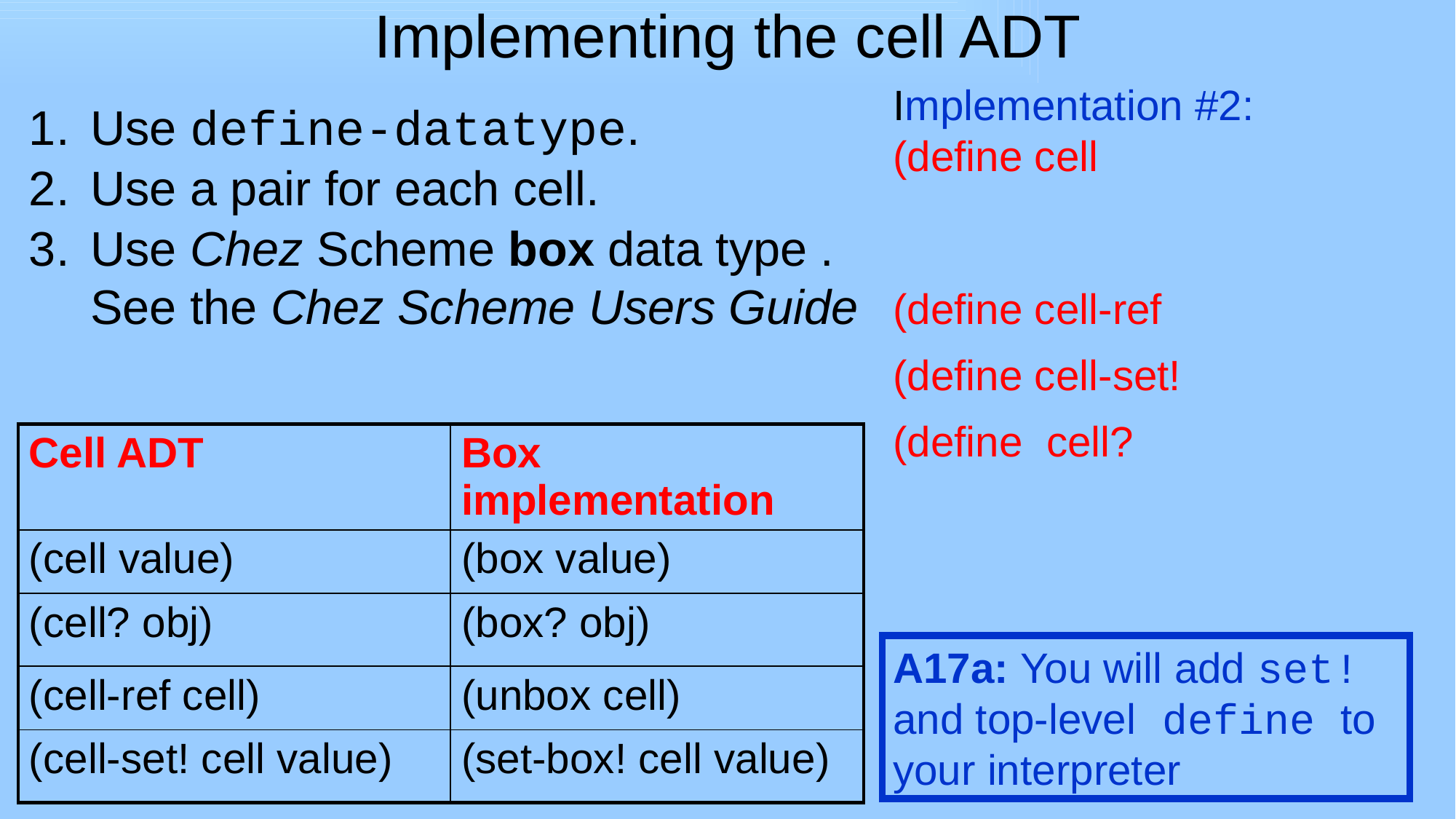

# Implementing the cell ADT
Implementation #2:
(define cell

(define cell-ref
(define cell-set!
(define  cell?
Use define-datatype.
Use a pair for each cell.
Use Chez Scheme box data type .
See the Chez Scheme Users Guide
| Cell ADT | Box implementation |
| --- | --- |
| (cell value) | (box value) |
| (cell? obj) | (box? obj) |
| (cell-ref cell) | (unbox cell) |
| (cell-set! cell value) | (set-box! cell value) |
A17a: You will add set! and top-level define to your interpreter